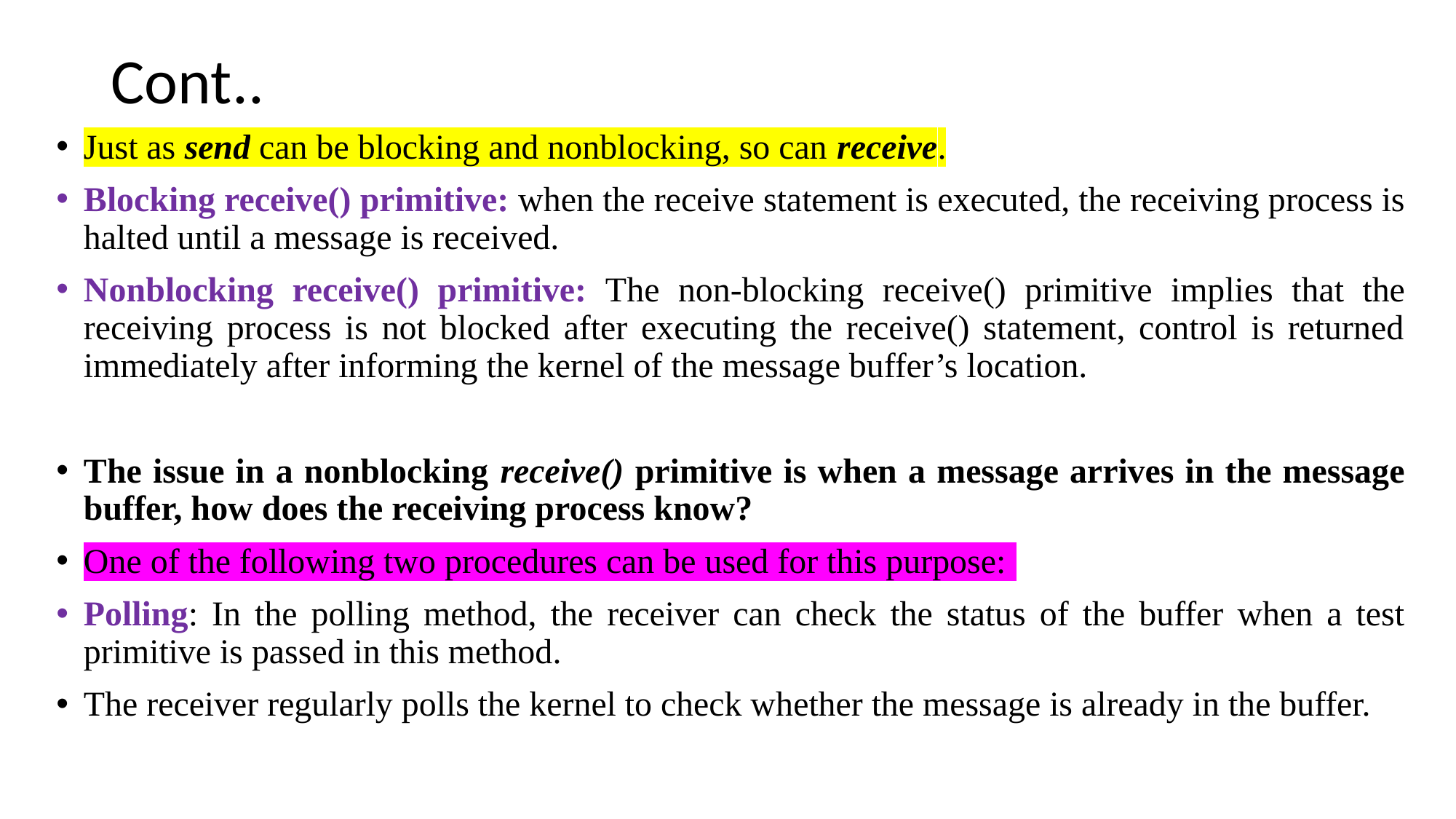

# Cont..
Just as send can be blocking and nonblocking, so can receive.
Blocking receive() primitive: when the receive statement is executed, the receiving process is halted until a message is received.
Nonblocking receive() primitive: The non-blocking receive() primitive implies that the receiving process is not blocked after executing the receive() statement, control is returned immediately after informing the kernel of the message buffer’s location.

The issue in a nonblocking receive() primitive is when a message arrives in the message buffer, how does the receiving process know?
One of the following two procedures can be used for this purpose:
Polling: In the polling method, the receiver can check the status of the buffer when a test primitive is passed in this method.
The receiver regularly polls the kernel to check whether the message is already in the buffer.